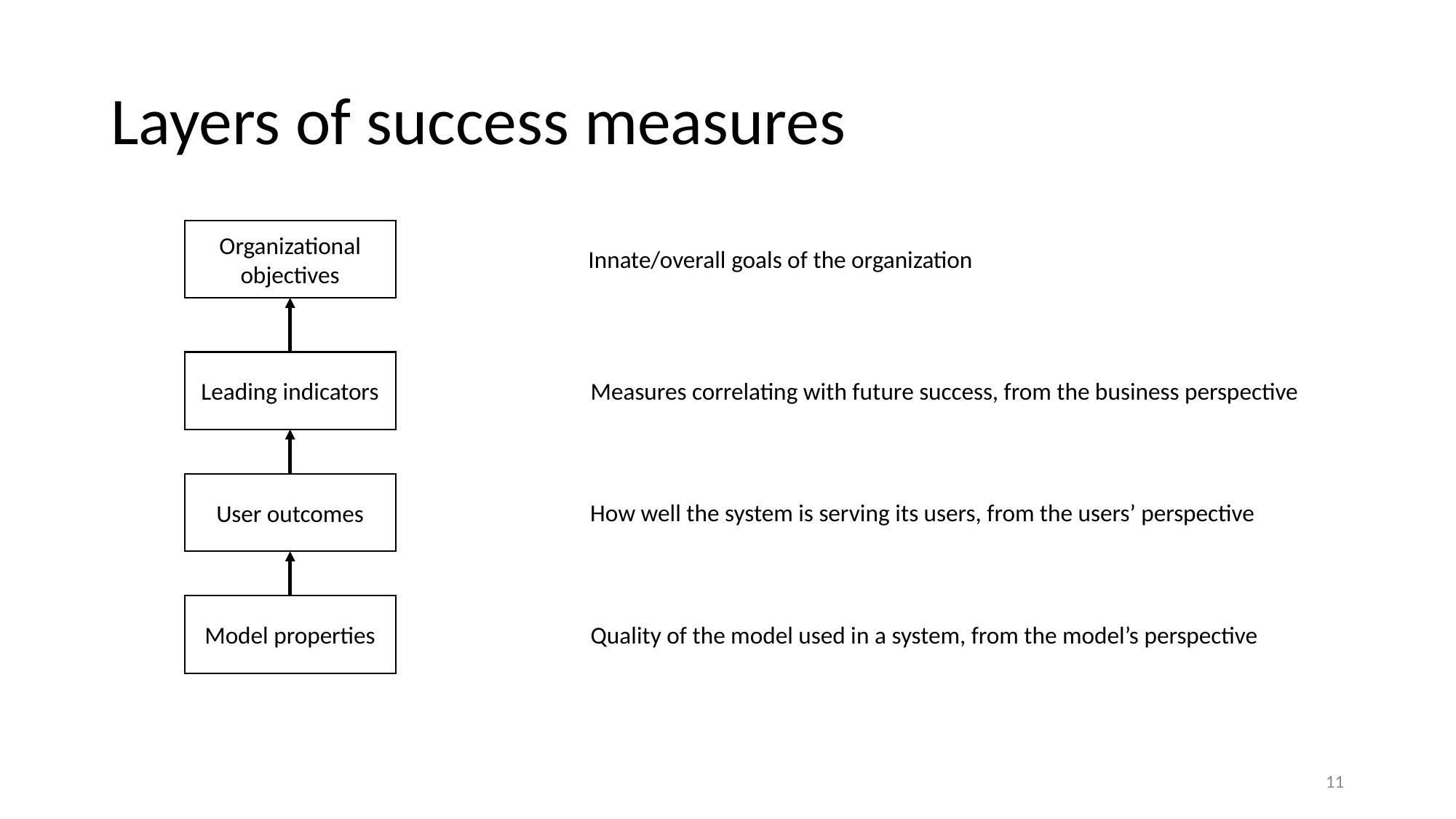

# Layers of success measures
Organizational objectives
Innate/overall goals of the organization
Leading indicators
Measures correlating with future success, from the business perspective
User outcomes
How well the system is serving its users, from the users’ perspective
Model properties
Quality of the model used in a system, from the model’s perspective
11